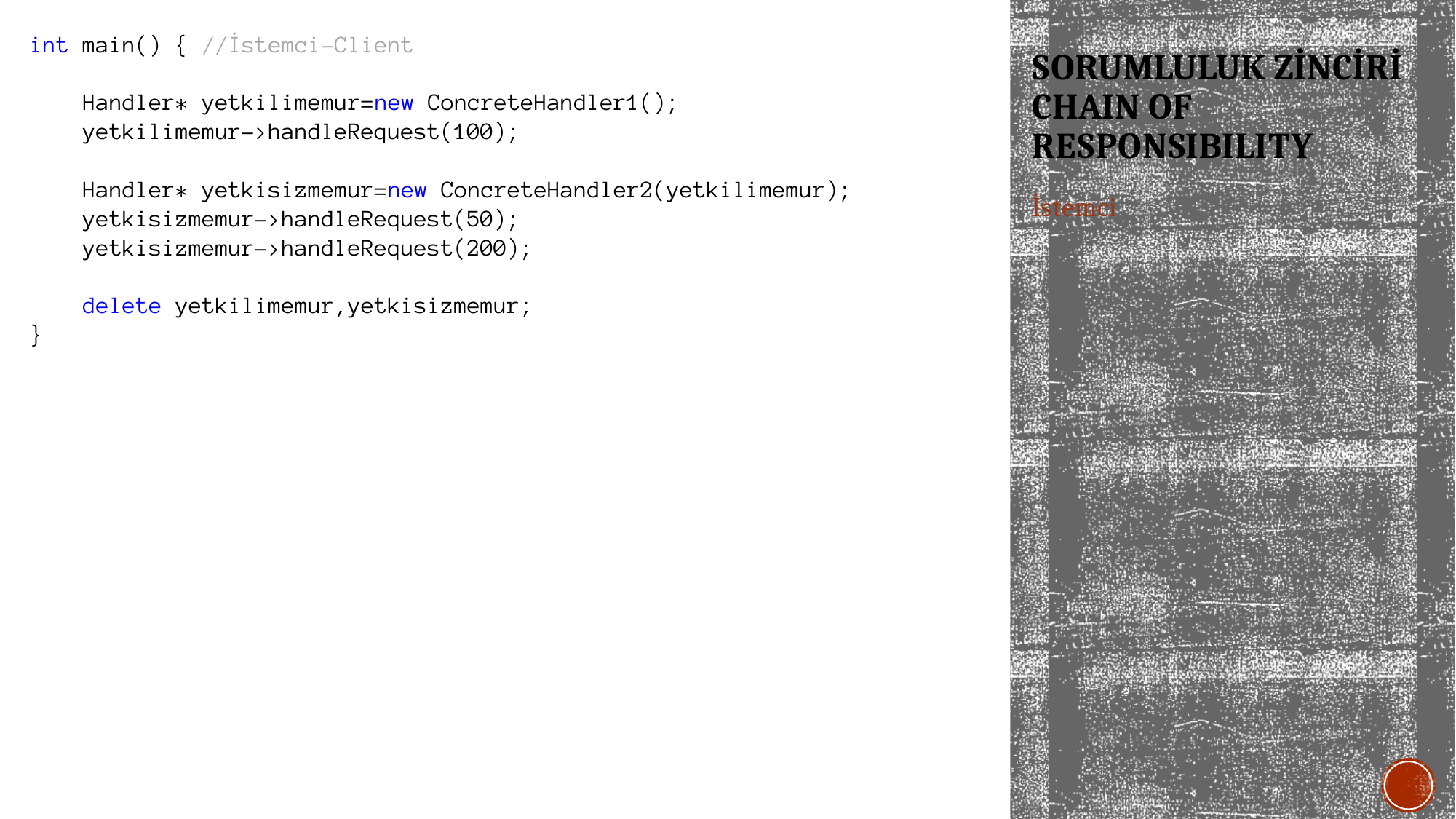

int main() { //İstemci-Client

    Handler* yetkilimemur=new ConcreteHandler1();
    yetkilimemur->handleRequest(100);

    Handler* yetkisizmemur=new ConcreteHandler2(yetkilimemur);
    yetkisizmemur->handleRequest(50);
    yetkisizmemur->handleRequest(200);

    delete yetkilimemur,yetkisizmemur;
}

# Sorumluluk zinciri chaın of responsıbılıty
İstemci